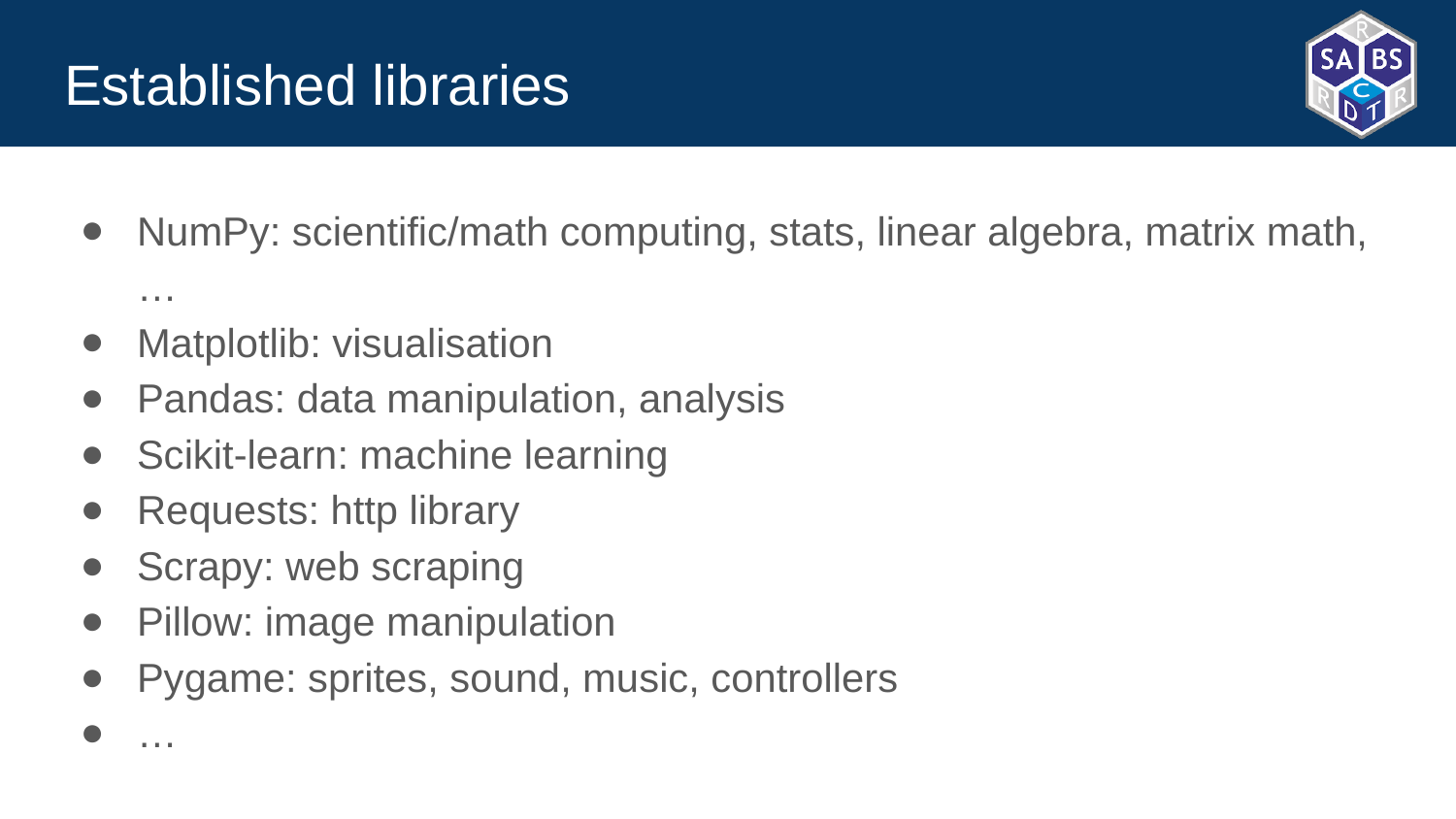

# Established libraries
NumPy: scientific/math computing, stats, linear algebra, matrix math, …
Matplotlib: visualisation
Pandas: data manipulation, analysis
Scikit-learn: machine learning
Requests: http library
Scrapy: web scraping
Pillow: image manipulation
Pygame: sprites, sound, music, controllers
…